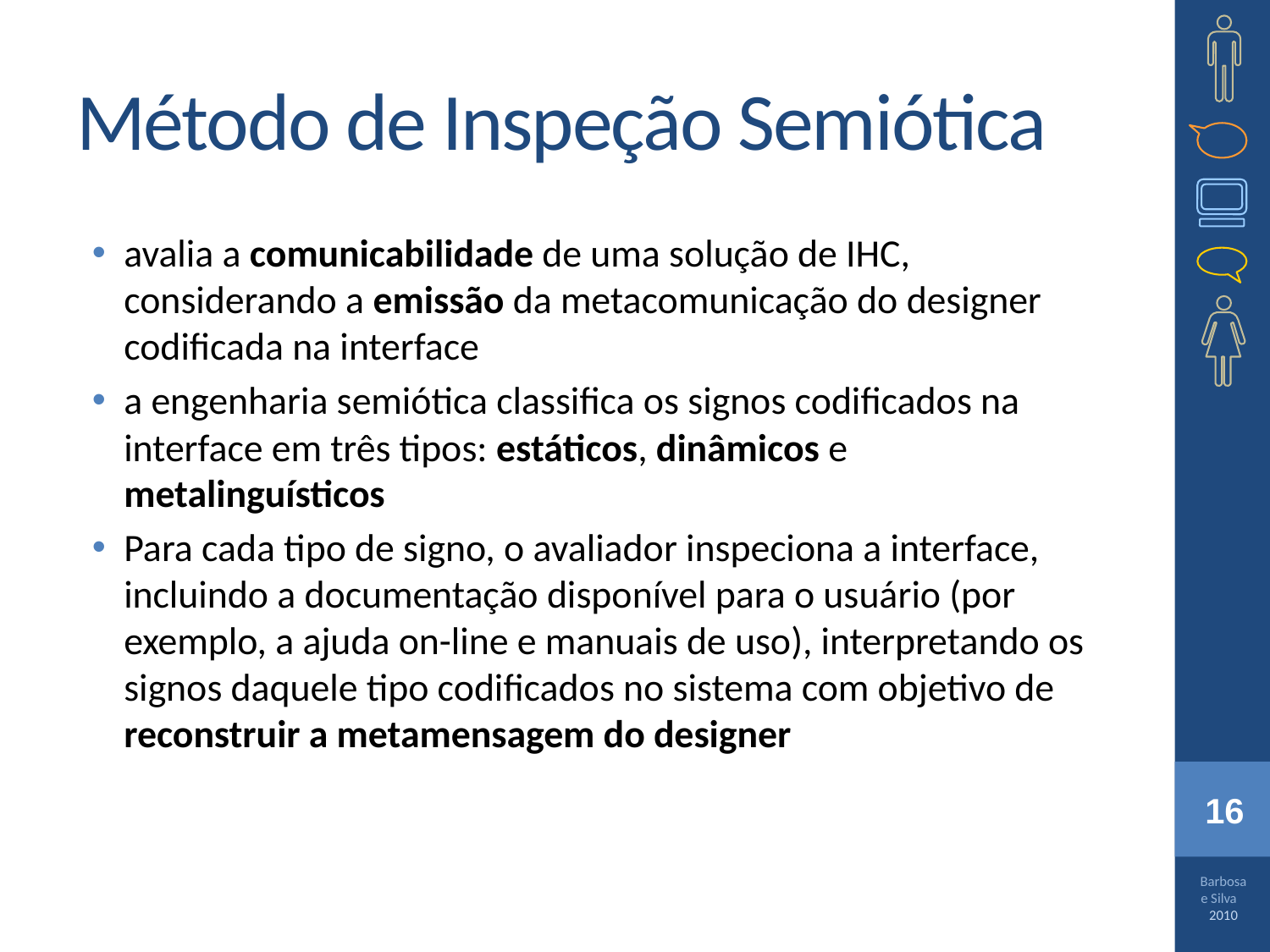

# Método de Inspeção Semiótica
avalia a comunicabilidade de uma solução de IHC, considerando a emissão da metacomunicação do designer codificada na interface
a engenharia semiótica classifica os signos codificados na interface em três tipos: estáticos, dinâmicos e metalinguísticos
Para cada tipo de signo, o avaliador inspeciona a interface, incluindo a documentação disponível para o usuário (por exemplo, a ajuda on-line e manuais de uso), interpretando os signos daquele tipo codificados no sistema com objetivo de reconstruir a metamensagem do designer